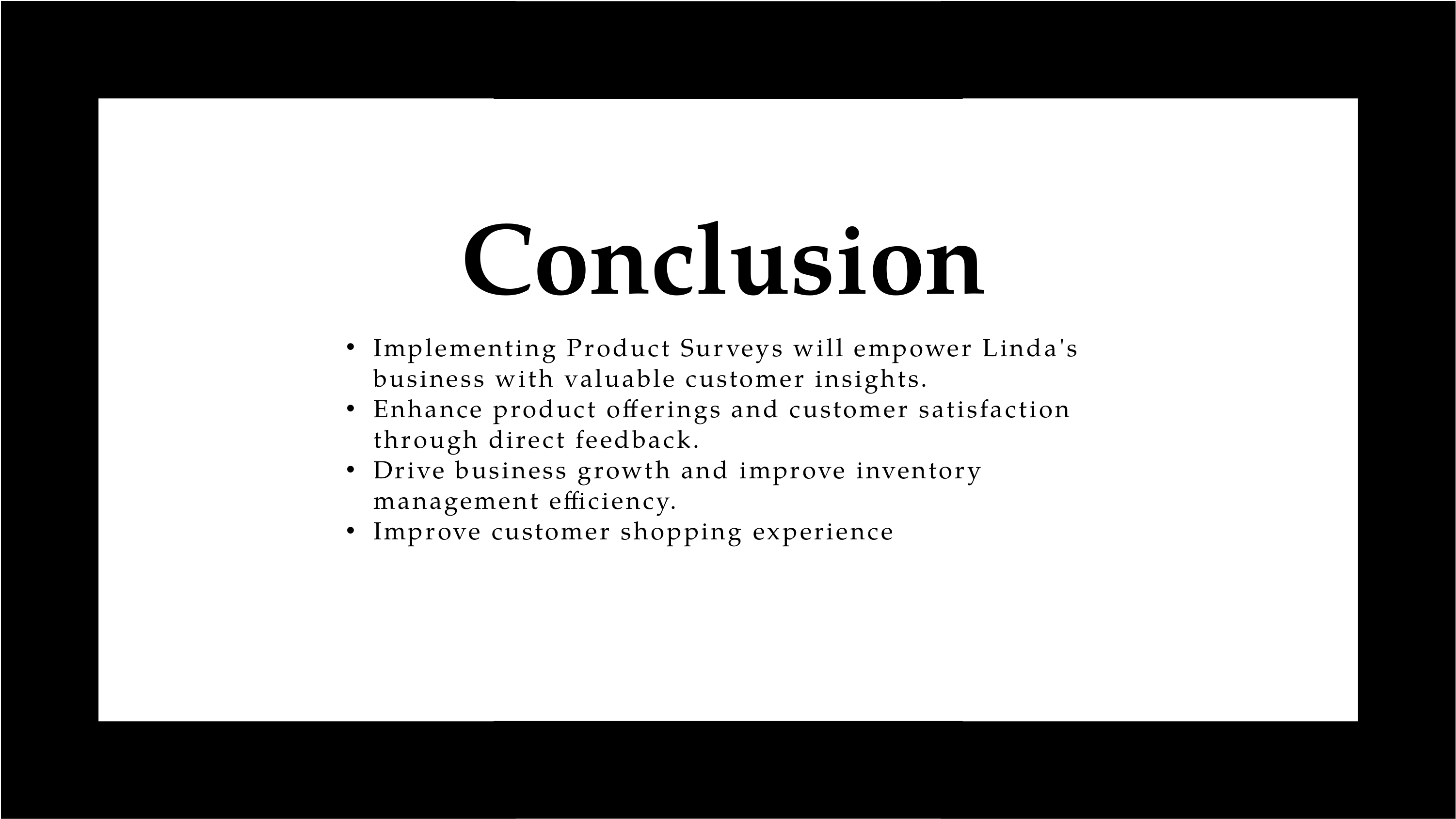

# Conclusion
Implementing Product Surveys will empower Linda's business with valuable customer insights.
Enhance product offerings and customer satisfaction through direct feedback.
Drive business growth and improve inventory management efficiency.
Improve customer shopping experience